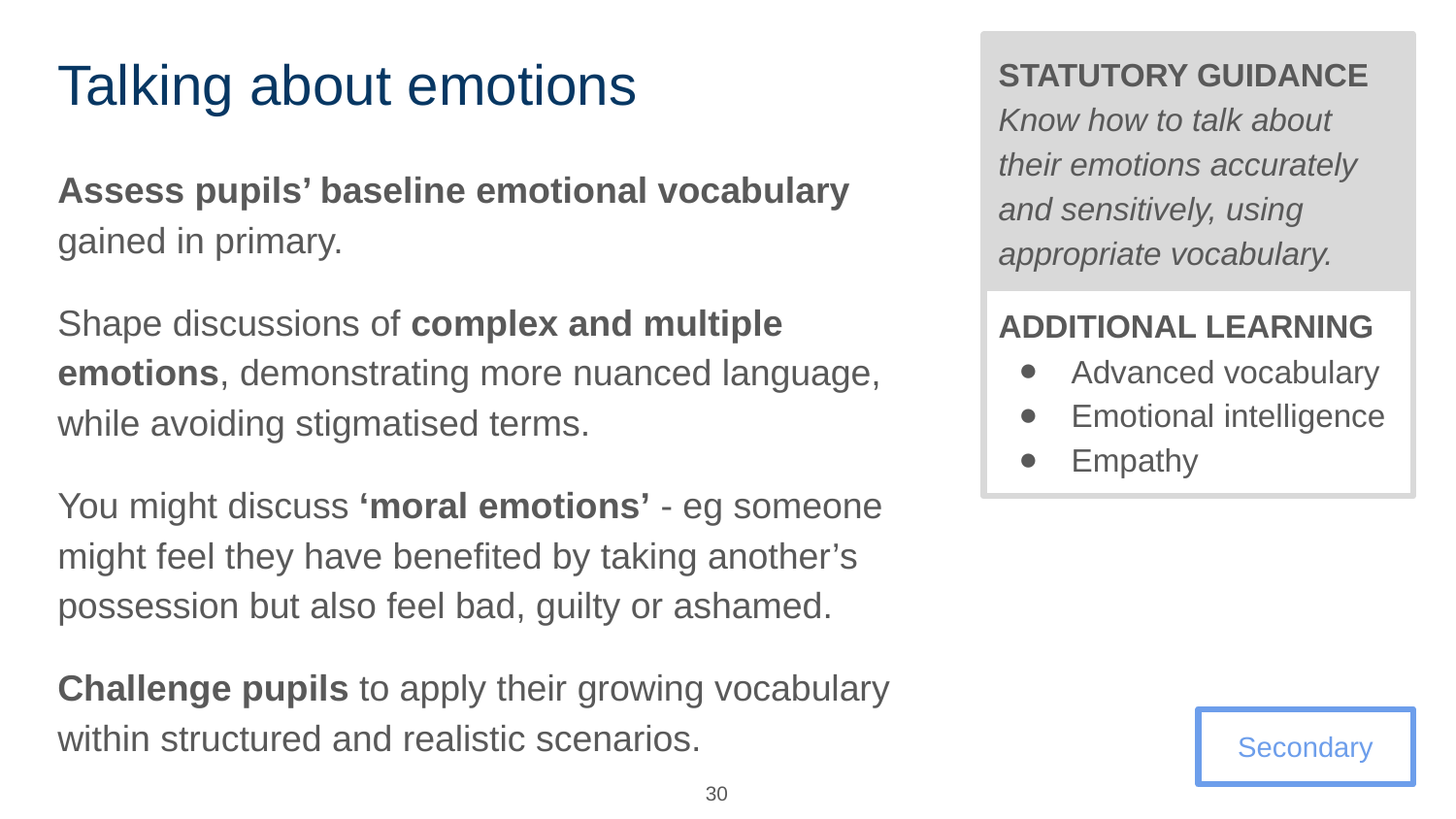

# Talking about emotions

STATUTORY GUIDANCE
Know how to talk about their emotions accurately and sensitively, using appropriate vocabulary.

Assess pupils’ baseline emotional vocabulary gained in primary.
Shape discussions of complex and multiple emotions, demonstrating more nuanced language, while avoiding stigmatised terms.
You might discuss ‘moral emotions’ - eg someone might feel they have benefited by taking another’s possession but also feel bad, guilty or ashamed.
Challenge pupils to apply their growing vocabulary within structured and realistic scenarios.

ADDITIONAL LEARNING
Advanced vocabulary
Emotional intelligence
Empathy

Secondary
30